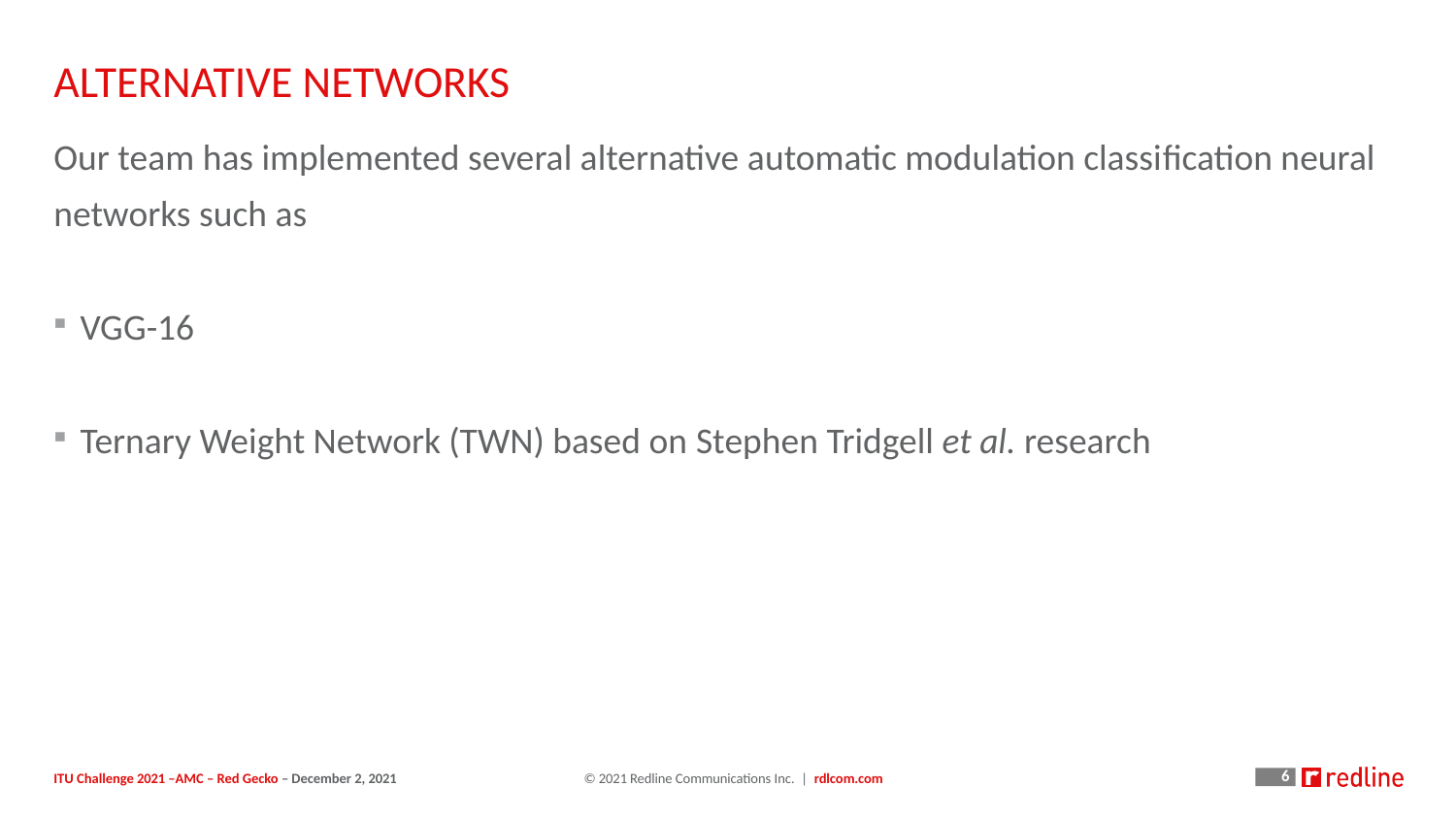

# Alternative networks
Our team has implemented several alternative automatic modulation classification neural networks such as

VGG-16

Ternary Weight Network (TWN) based on Stephen Tridgell et al. research